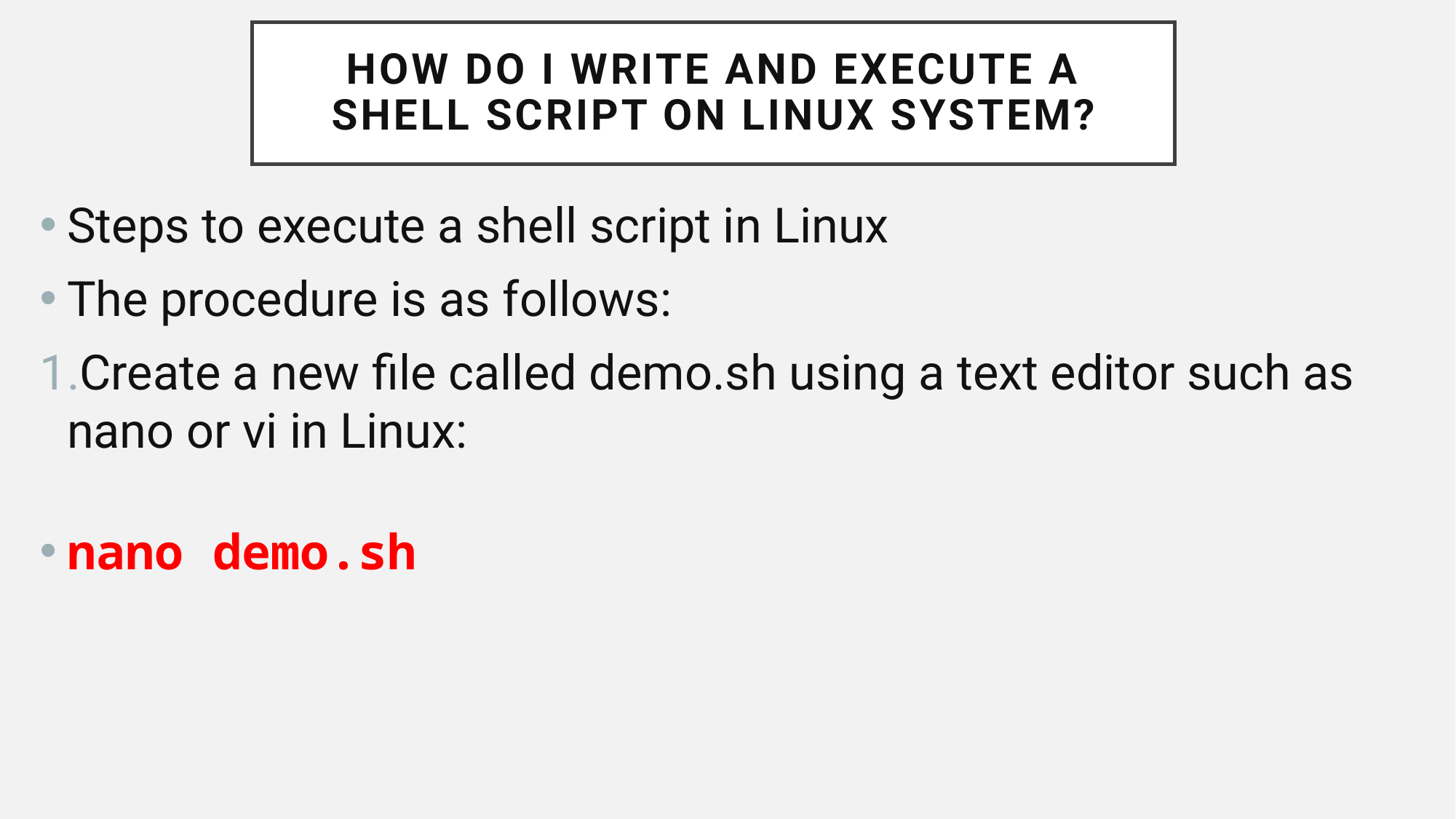

# How do I write and execute a shell script on Linux system?
Steps to execute a shell script in Linux
The procedure is as follows:
Create a new file called demo.sh using a text editor such as nano or vi in Linux:

nano demo.sh